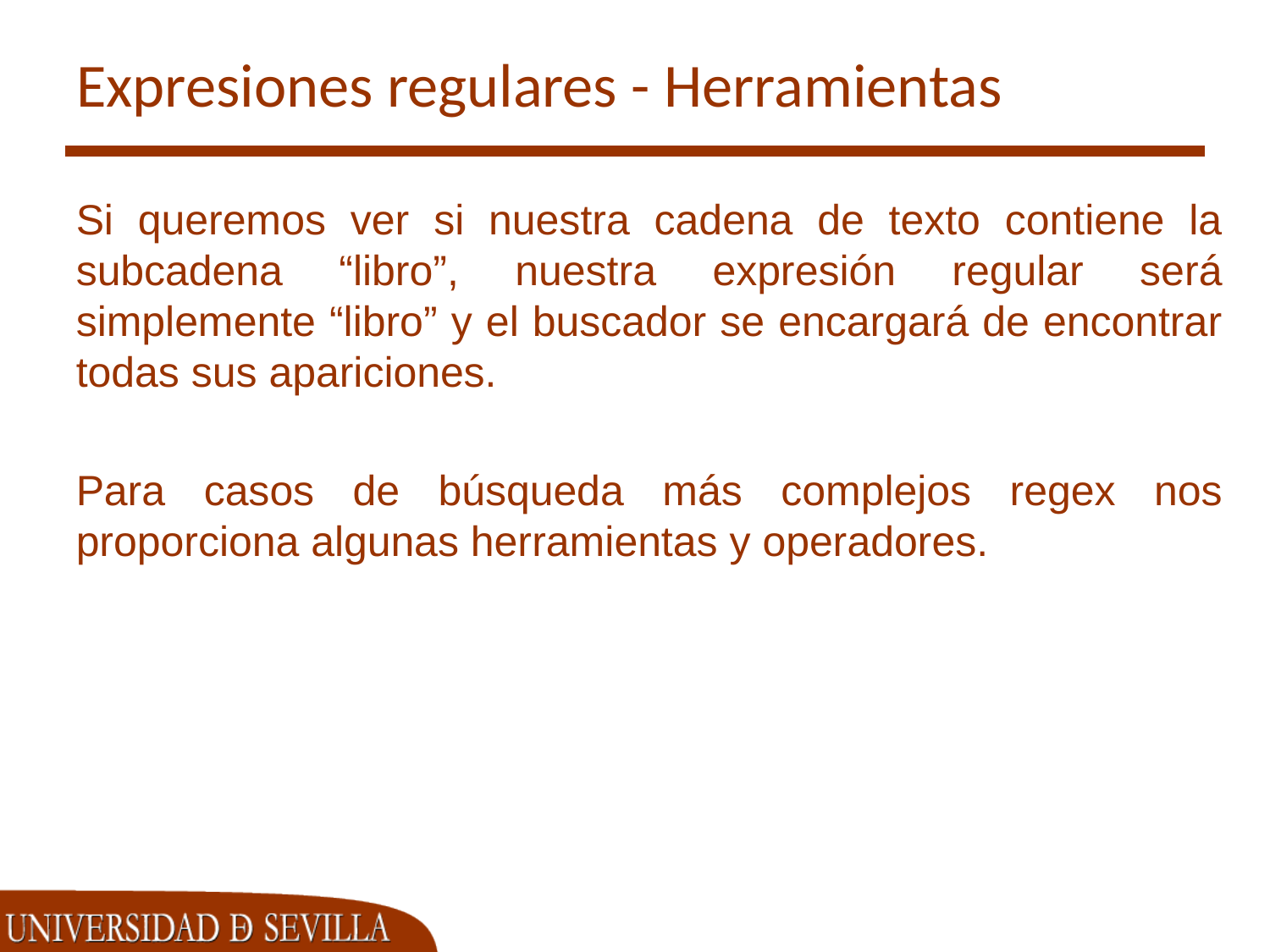

# Expresiones regulares - Herramientas
Si queremos ver si nuestra cadena de texto contiene la subcadena “libro”, nuestra expresión regular será simplemente “libro” y el buscador se encargará de encontrar todas sus apariciones.

Para casos de búsqueda más complejos regex nos proporciona algunas herramientas y operadores.